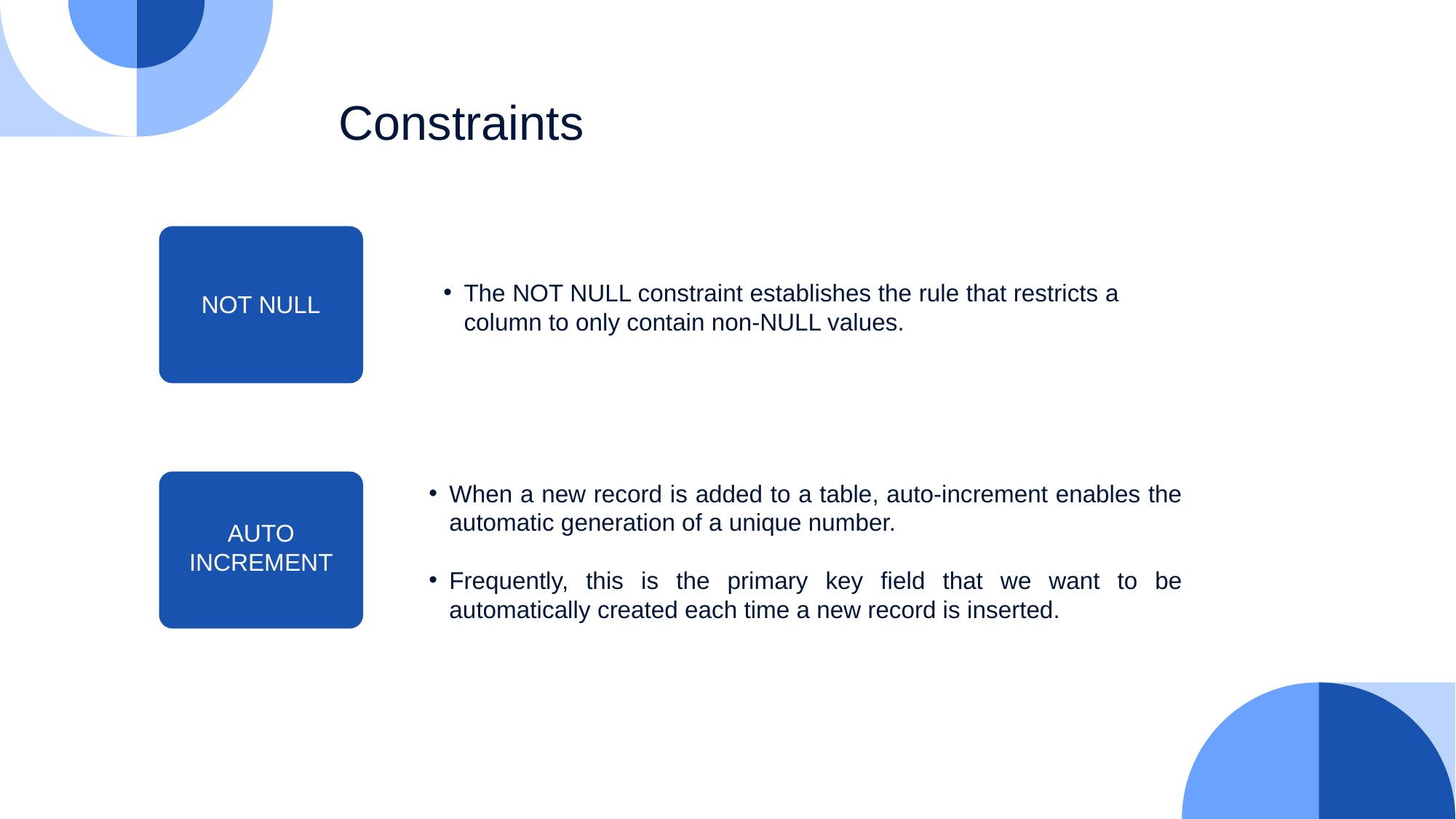

Constraints

The NOT NULL constraint establishes the rule that restricts a column to only contain non-NULL values.
NOT NULL
NOT NULL

When a new record is added to a table, auto-increment enables the automatic generation of a unique number.

Frequently, this is the primary key field that we want to be automatically created each time a new record is inserted.
AUTO
INCREMENT